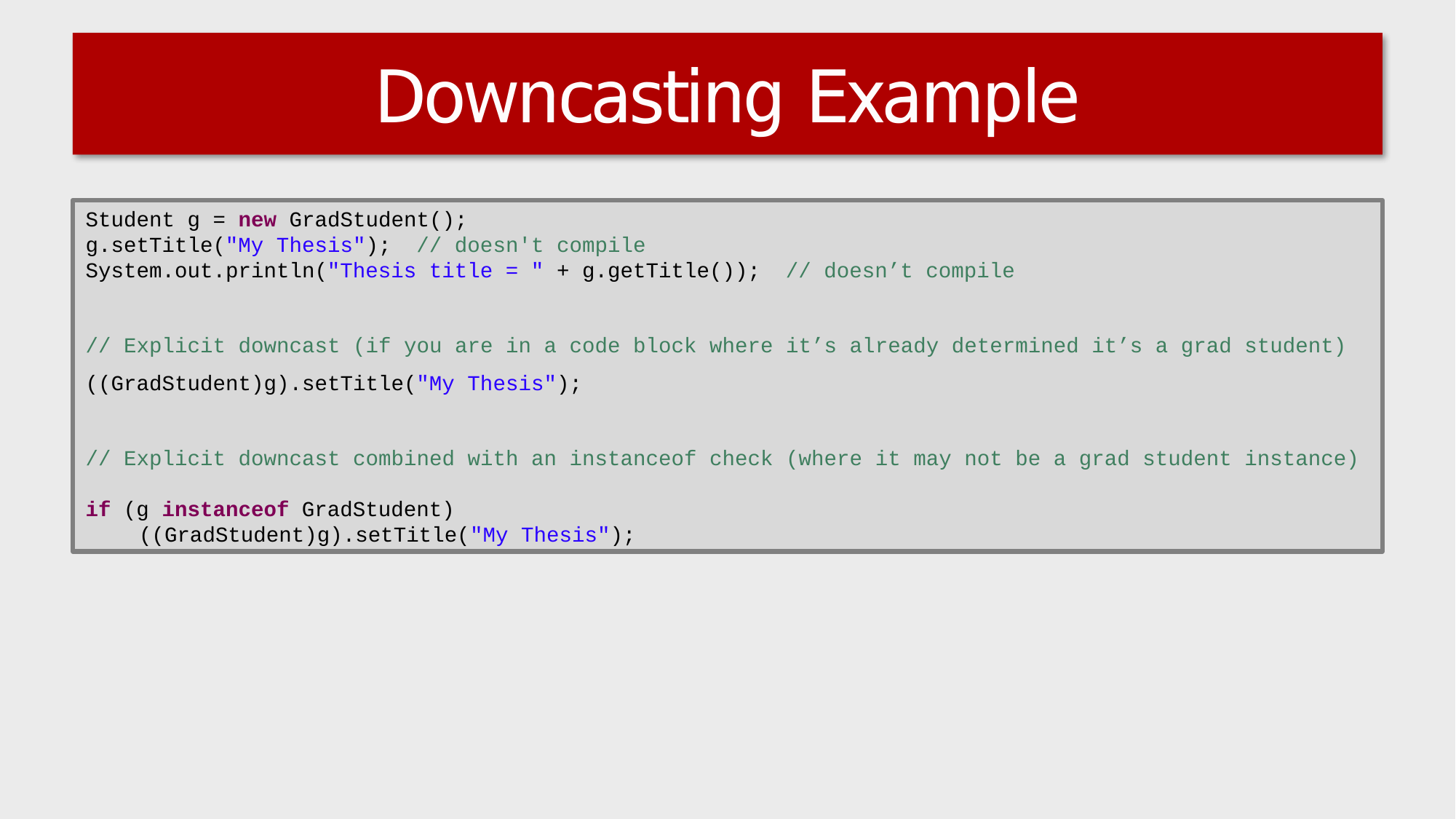

# Downcasting Example
Student g = new GradStudent();
g.setTitle("My Thesis");  // doesn't compile
System.out.println("Thesis title = " + g.getTitle());  // doesn’t compile

// Explicit downcast (if you are in a code block where it’s already determined it’s a grad student)
((GradStudent)g).setTitle("My Thesis");

// Explicit downcast combined with an instanceof check (where it may not be a grad student instance)

if (g instanceof GradStudent)
 ((GradStudent)g).setTitle("My Thesis");